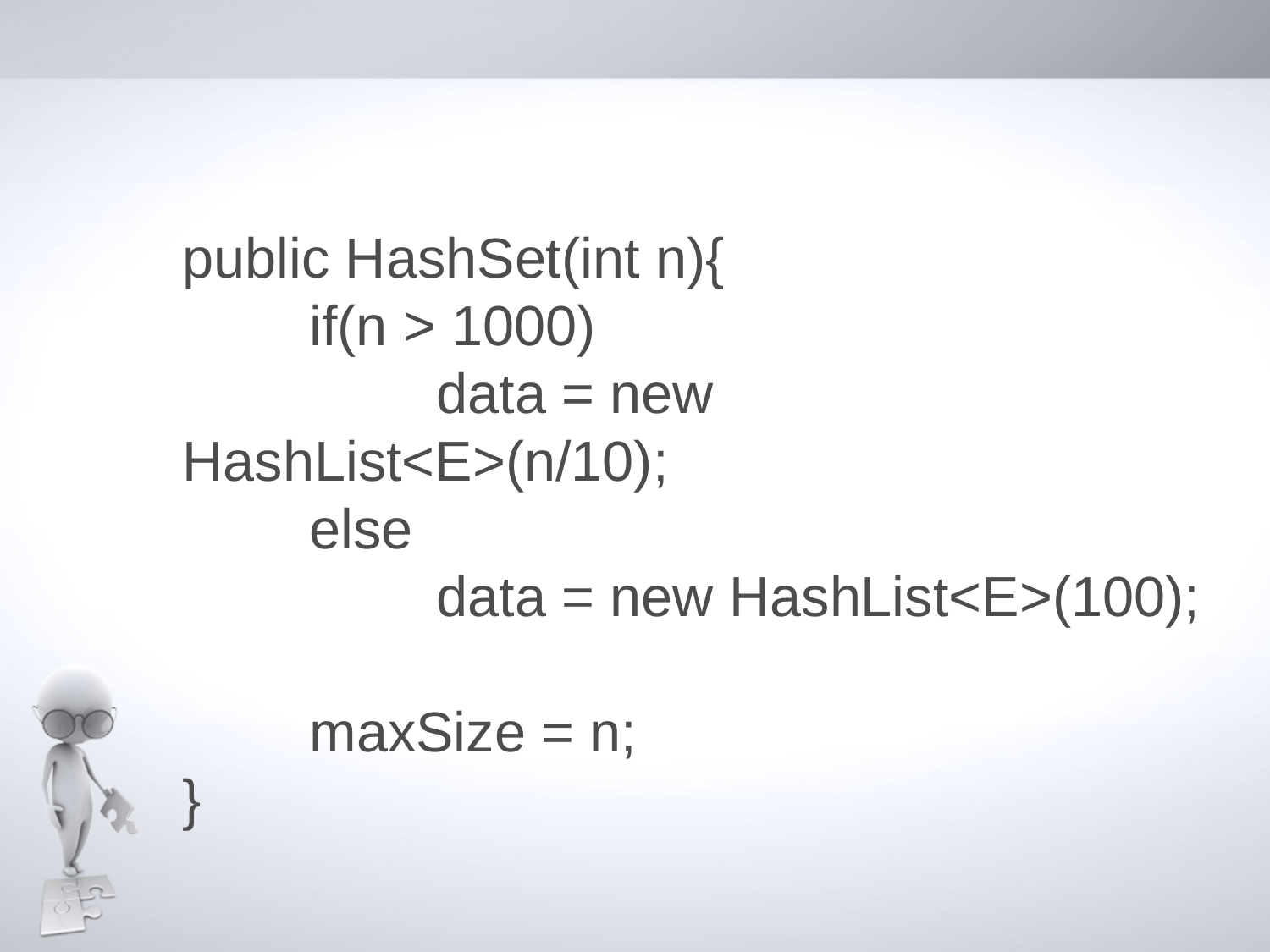

public HashSet(int n){
	if(n > 1000)
		data = new HashList<E>(n/10);
	else
		data = new HashList<E>(100);
	maxSize = n;
}